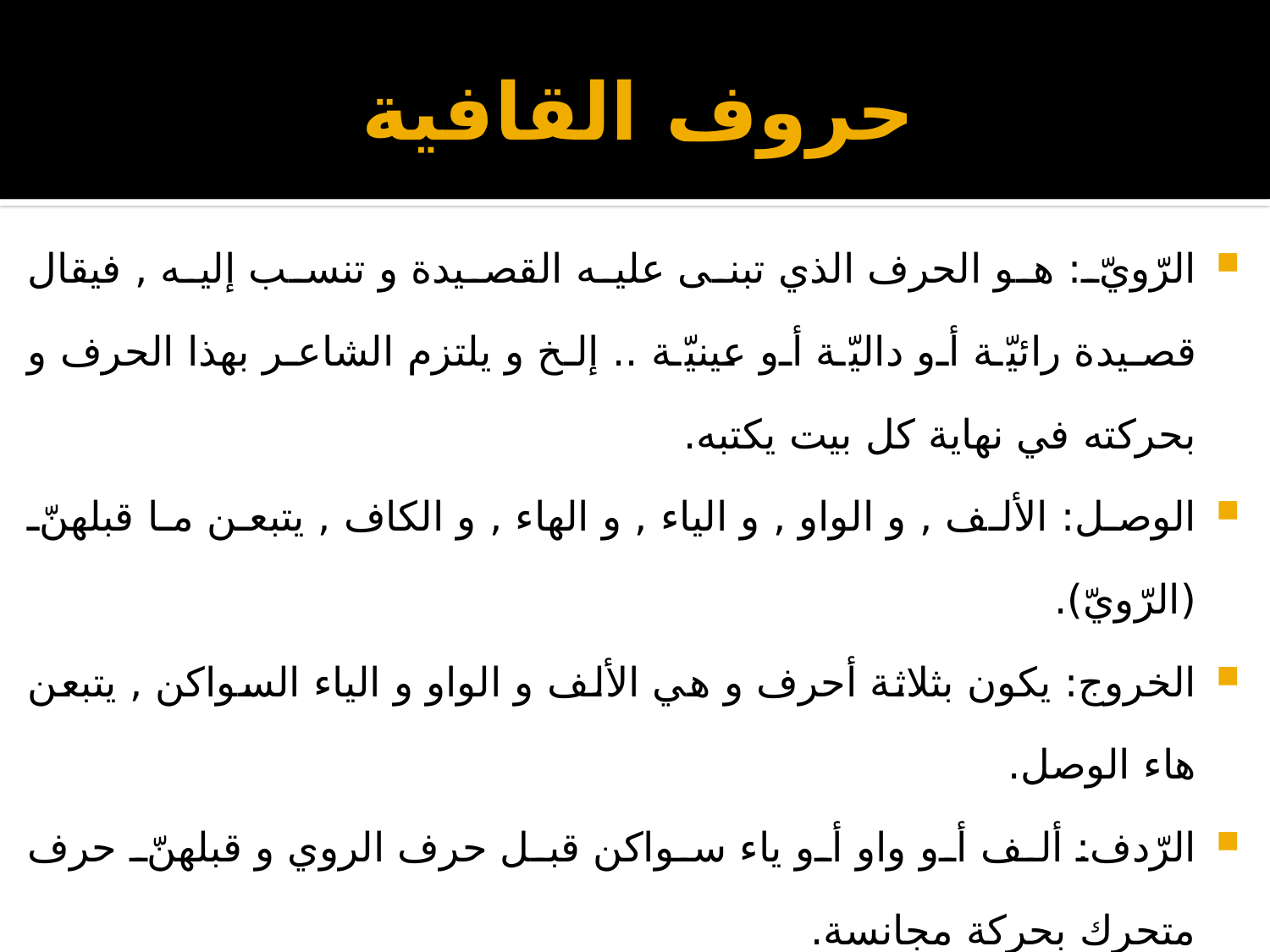

# حروف القافية
الرّويّ: هو الحرف الذي تبنى عليه القصيدة و تنسب إليه , فيقال قصيدة رائيّة أو داليّة أو عينيّة .. إلخ و يلتزم الشاعر بهذا الحرف و بحركته في نهاية كل بيت يكتبه.
الوصل: الألف , و الواو , و الياء , و الهاء , و الكاف , يتبعن ما قبلهنّ (الرّويّ).
الخروج: يكون بثلاثة أحرف و هي الألف و الواو و الياء السواكن , يتبعن هاء الوصل.
الرّدف: ألف أو واو أو ياء سواكن قبل حرف الروي و قبلهنّ حرف متحرك بحركة مجانسة.
التأسيس: لا يكون إلا بحرف ألف قبل الحرف الذي يسبق الرّوي , شرط أن تكون ألف التأسيس و حرف الرّوي في كلمة واحدة.
 الدخيل: و هو الحرف الذي يقع بين ألف التأسيس و حرف الروي و هو غير مهم من ناحية ضرورة التزام الشاعر به.